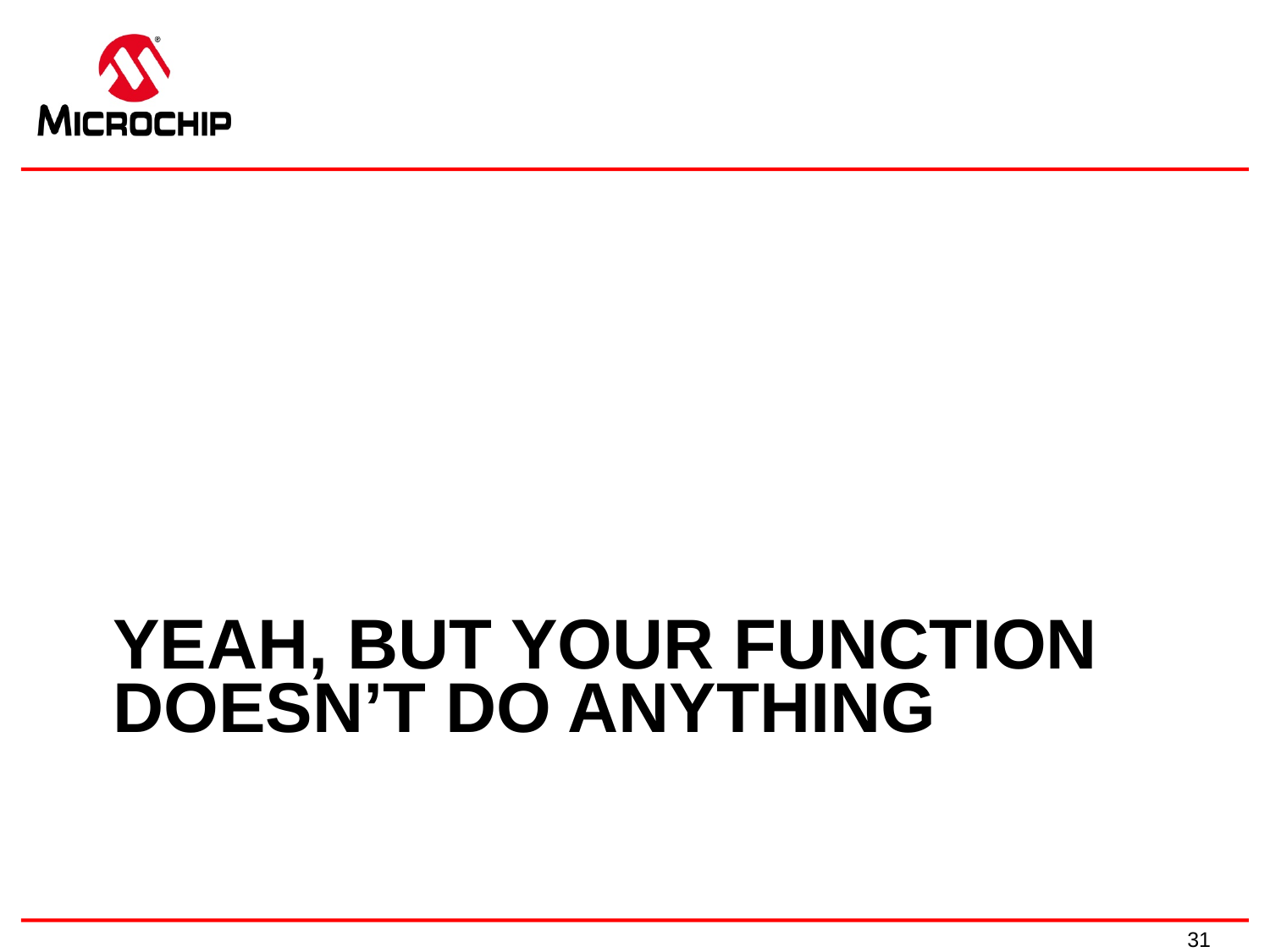

# Yeah, but your function doesn’t do anything